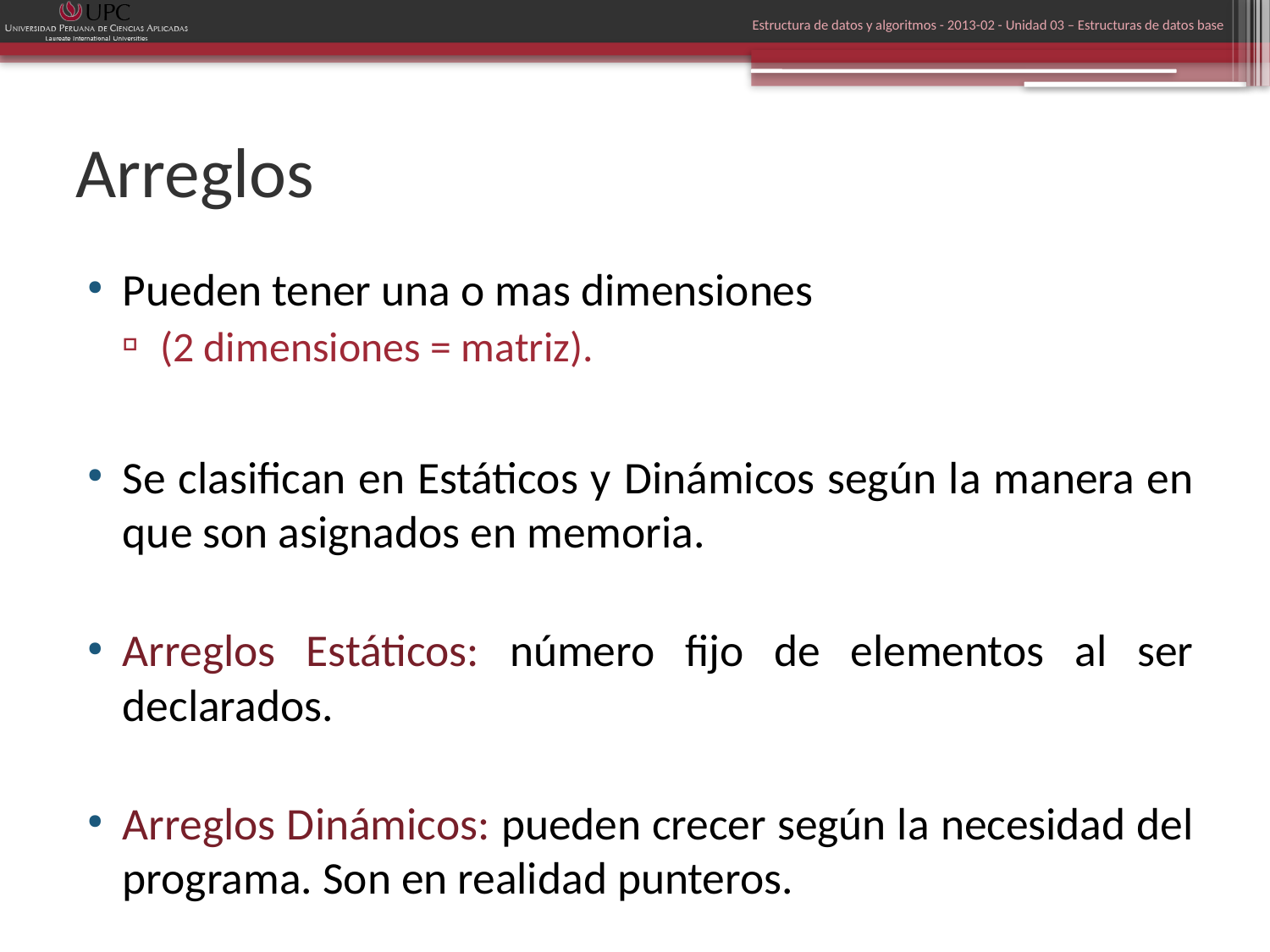

Estructura de datos y algoritmos - 2013-02 - Unidad 03 – Estructuras de datos base
# Arreglos
Pueden tener una o mas dimensiones
(2 dimensiones = matriz).

Se clasifican en Estáticos y Dinámicos según la manera en que son asignados en memoria.

Arreglos Estáticos: número fijo de elementos al ser declarados.

Arreglos Dinámicos: pueden crecer según la necesidad del programa. Son en realidad punteros.